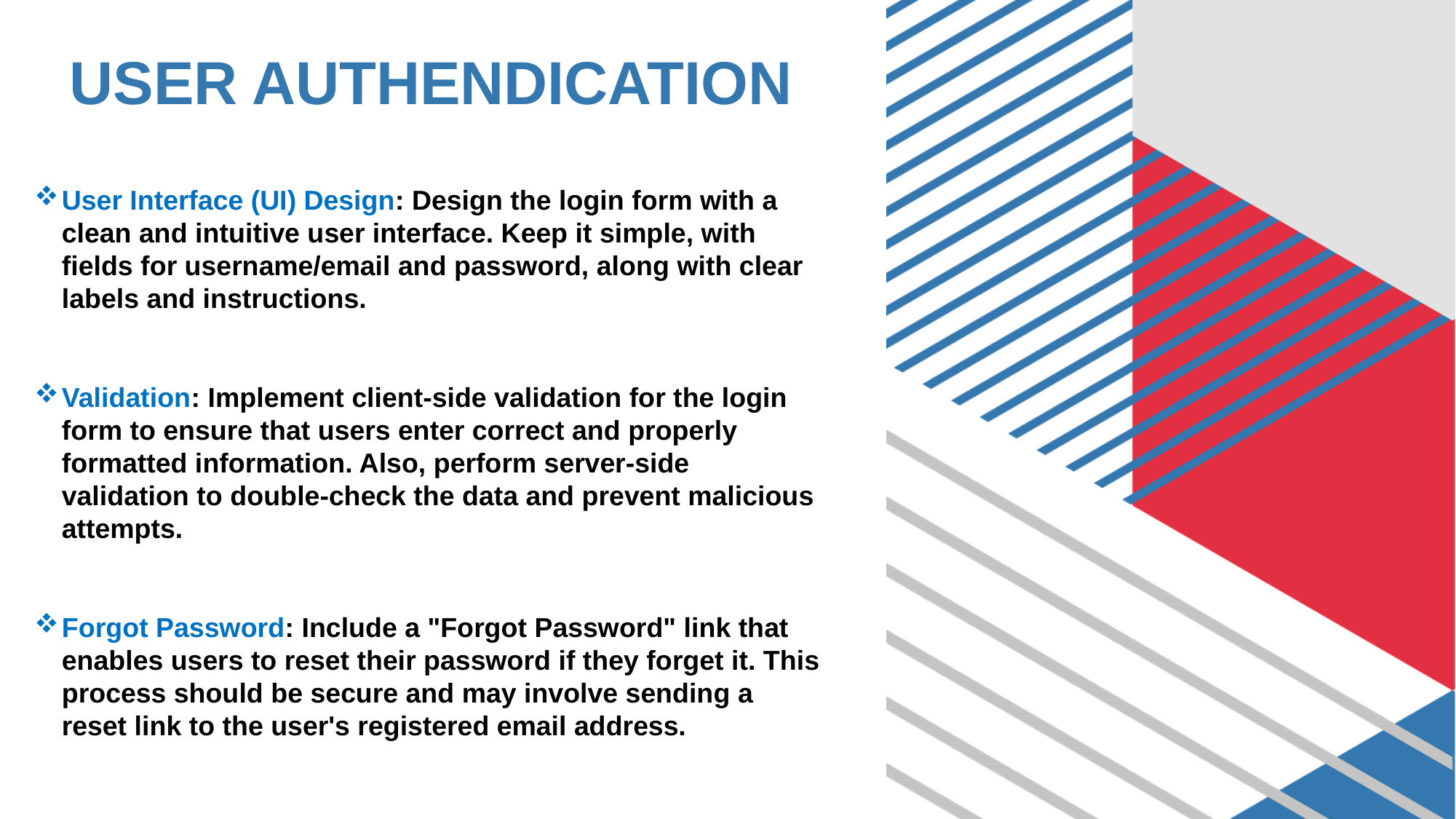

# USER AUTHENDICATION
User Interface (UI) Design: Design the login form with a clean and intuitive user interface. Keep it simple, with fields for username/email and password, along with clear labels and instructions.

Validation: Implement client-side validation for the login form to ensure that users enter correct and properly formatted information. Also, perform server-side validation to double-check the data and prevent malicious attempts.

Forgot Password: Include a "Forgot Password" link that enables users to reset their password if they forget it. This process should be secure and may involve sending a reset link to the user's registered email address.